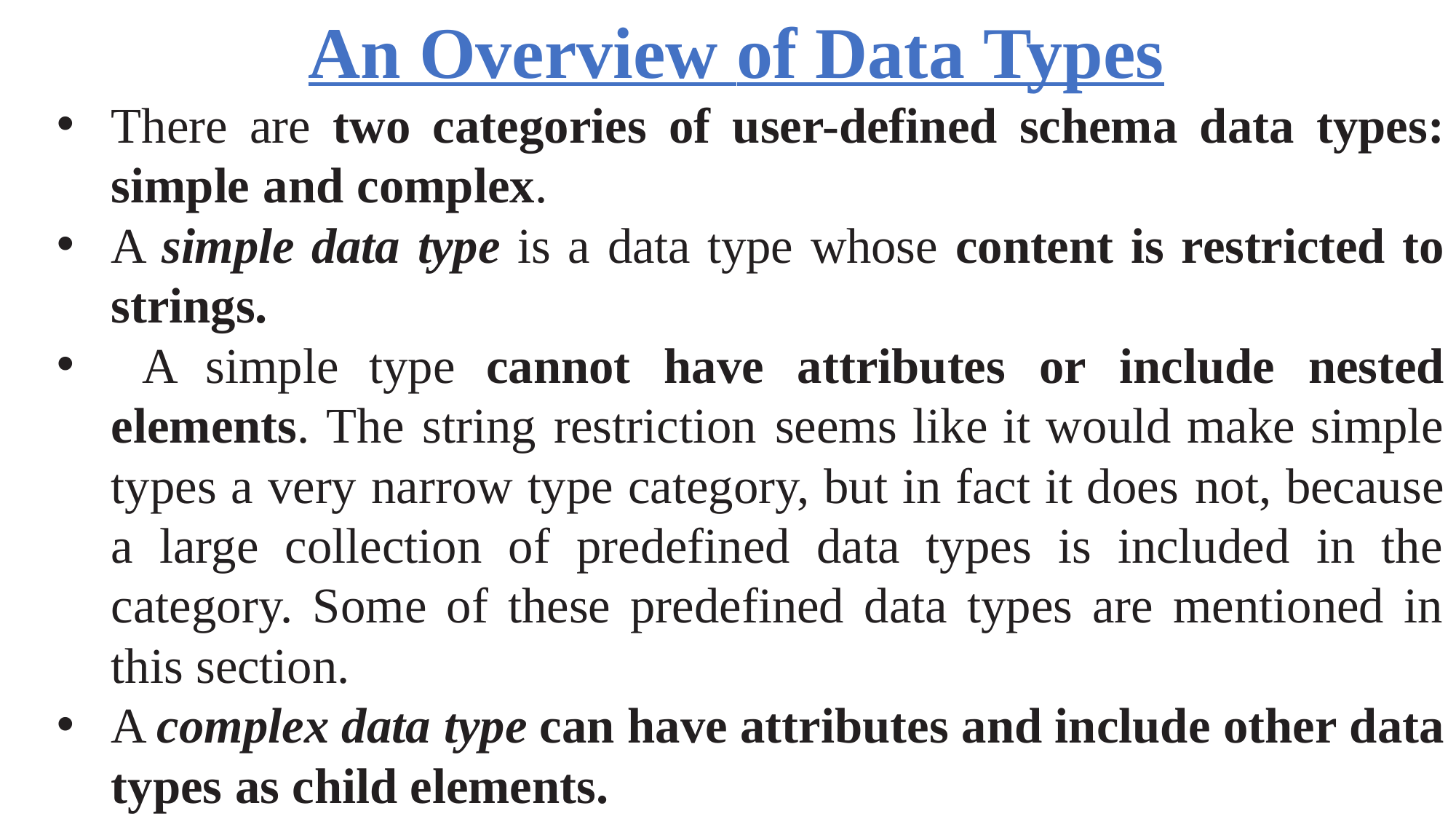

An Overview of Data Types
There are two categories of user-defined schema data types: simple and complex.
A simple data type is a data type whose content is restricted to strings.
 A simple type cannot have attributes or include nested elements. The string restriction seems like it would make simple types a very narrow type category, but in fact it does not, because a large collection of predefined data types is included in the category. Some of these predefined data types are mentioned in this section.
A complex data type can have attributes and include other data types as child elements.